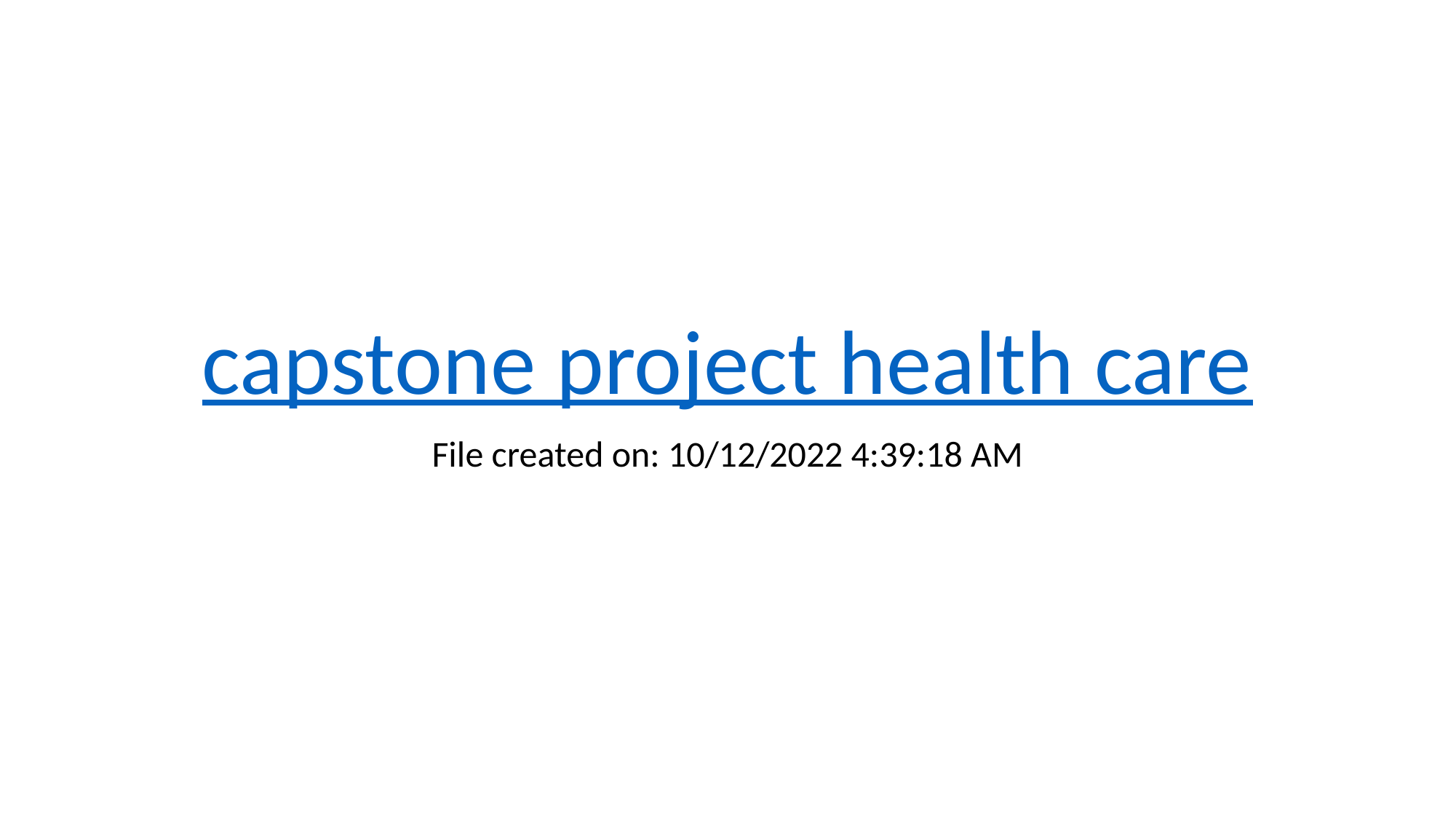

# capstone project health care
File created on: 10/12/2022 4:39:18 AM